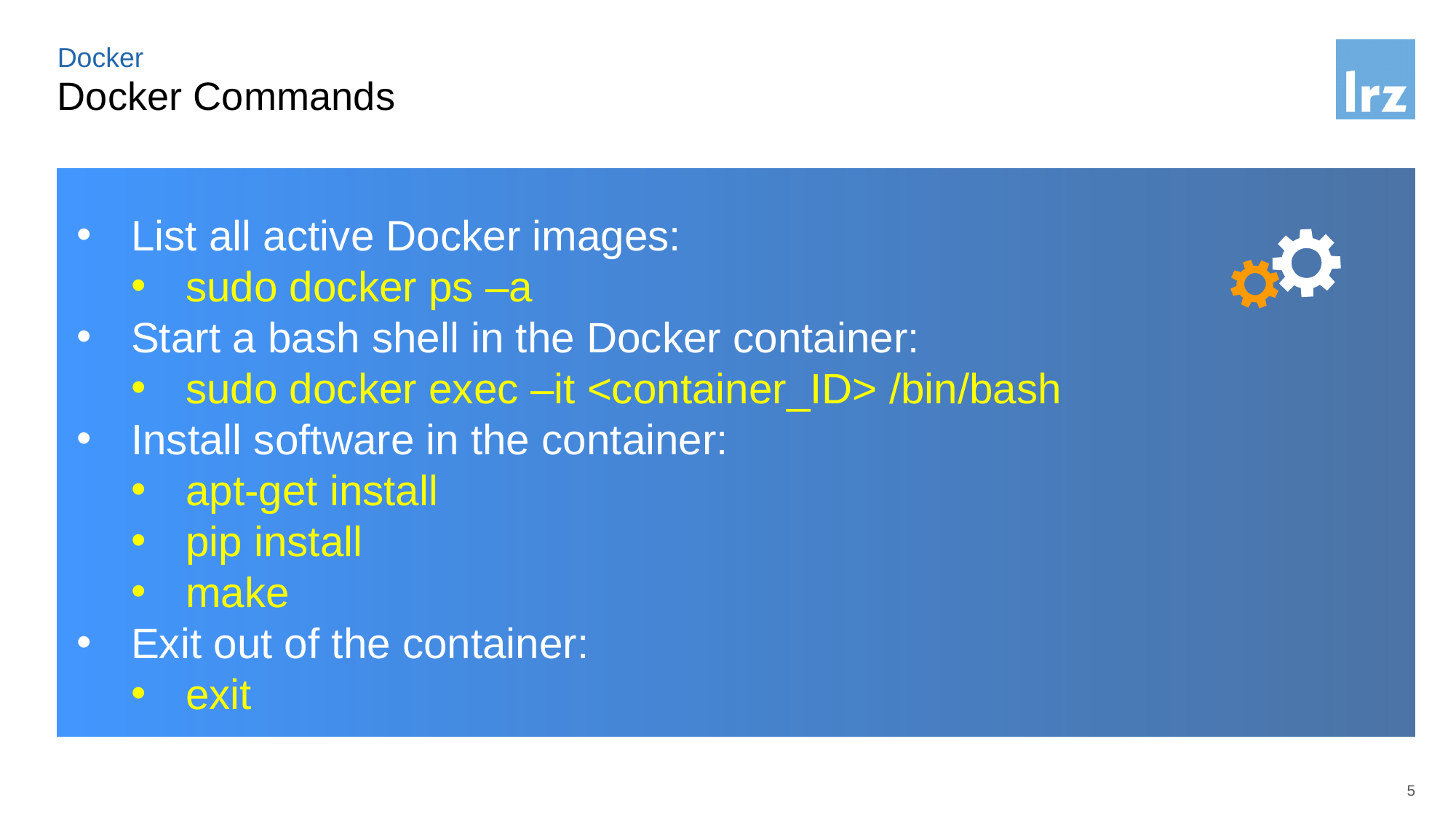

Docker
# Docker Commands

List all active Docker images:
sudo docker ps –a
Start a bash shell in the Docker container:
sudo docker exec –it <container_ID> /bin/bash
Install software in the container:
apt-get install
pip install
make
Exit out of the container:
exit

5